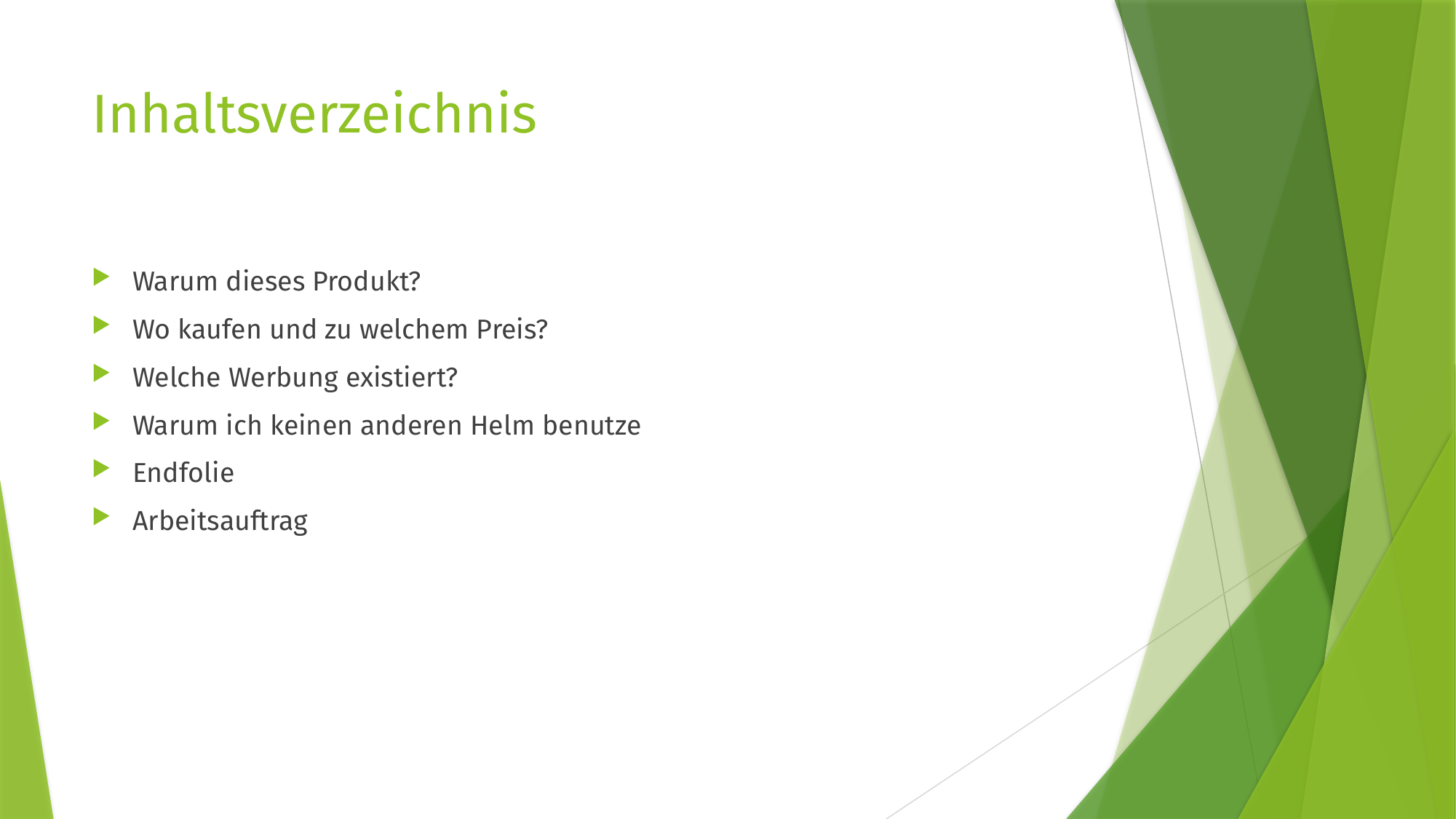

# Inhaltsverzeichnis
Warum dieses Produkt?
Wo kaufen und zu welchem Preis?
Welche Werbung existiert?
Warum ich keinen anderen Helm benutze
Endfolie
Arbeitsauftrag